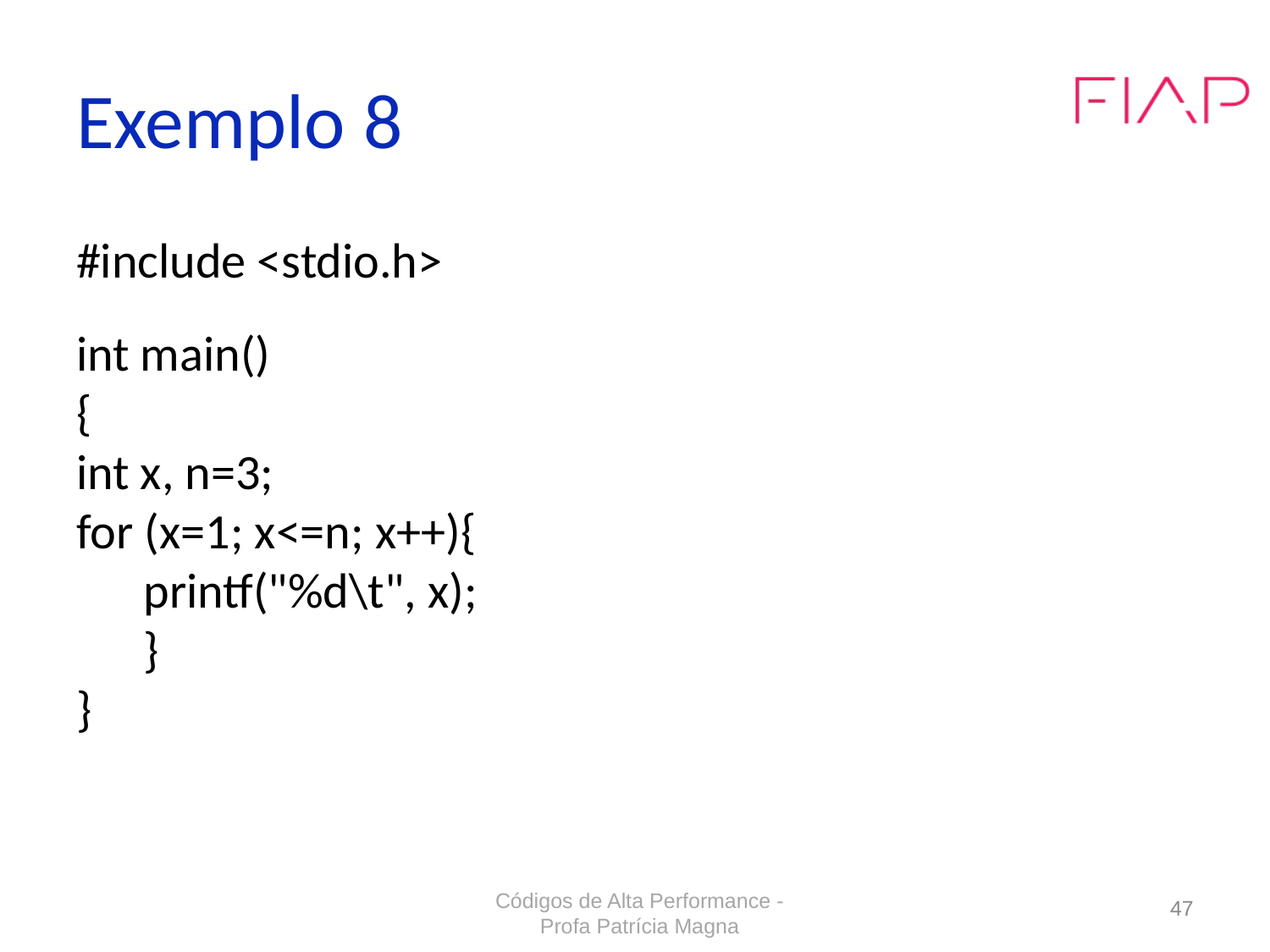

# Exemplo 8
#include <stdio.h>

int main()
{
int x, n=3;
for (x=1; x<=n; x++){
      printf("%d\t", x);
      }
}
Códigos de Alta Performance - Profa Patrícia Magna
47